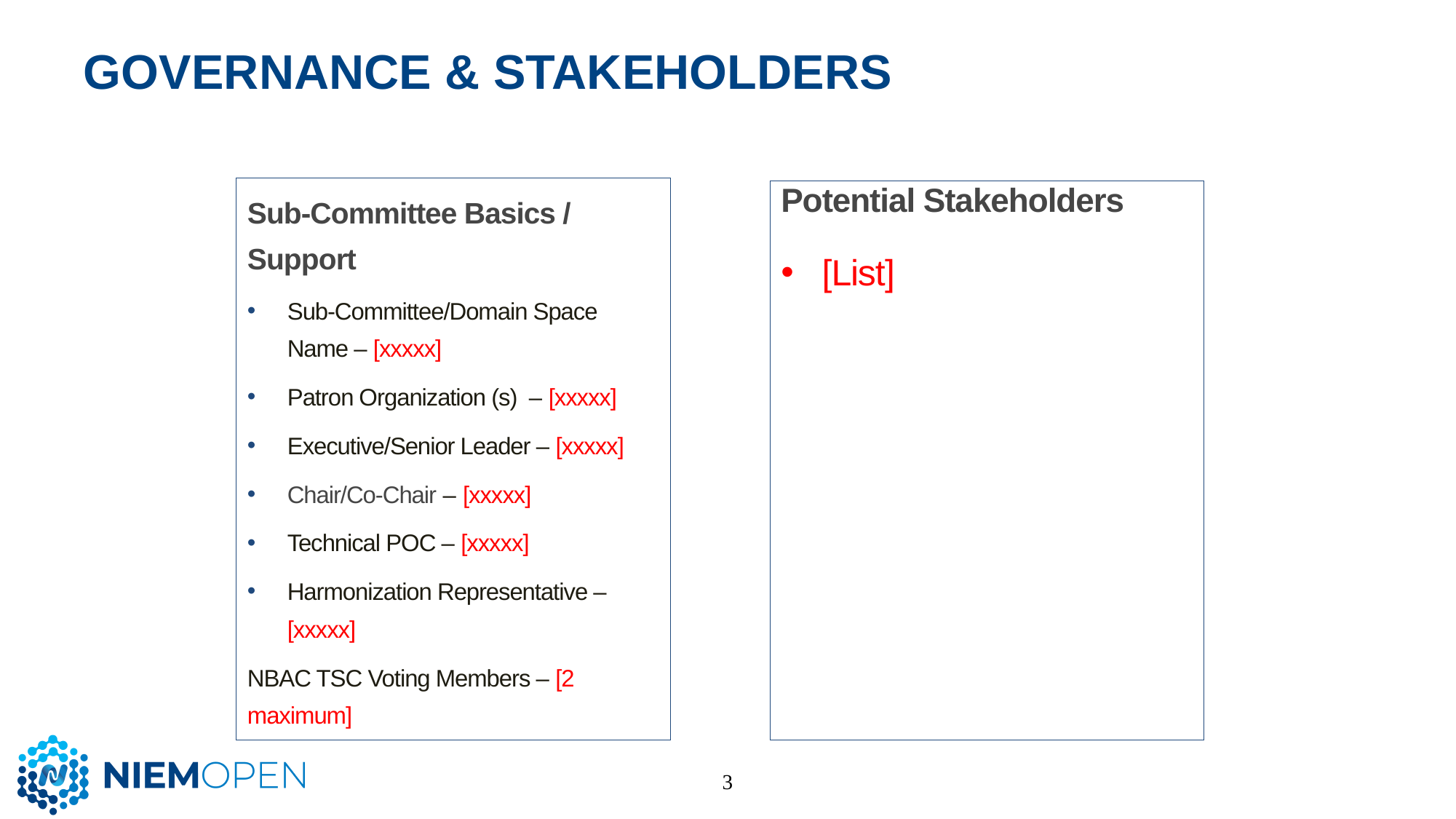

# Governance & stakeholders
Sub-Committee Basics / Support
Sub-Committee/Domain Space Name – [xxxxx]
Patron Organization (s)  – [xxxxx]
Executive/Senior Leader – [xxxxx]
Chair/Co-Chair – [xxxxx]
Technical POC – [xxxxx]
Harmonization Representative – [xxxxx]
NBAC TSC Voting Members – [2 maximum]

Potential Stakeholders
[List]
3